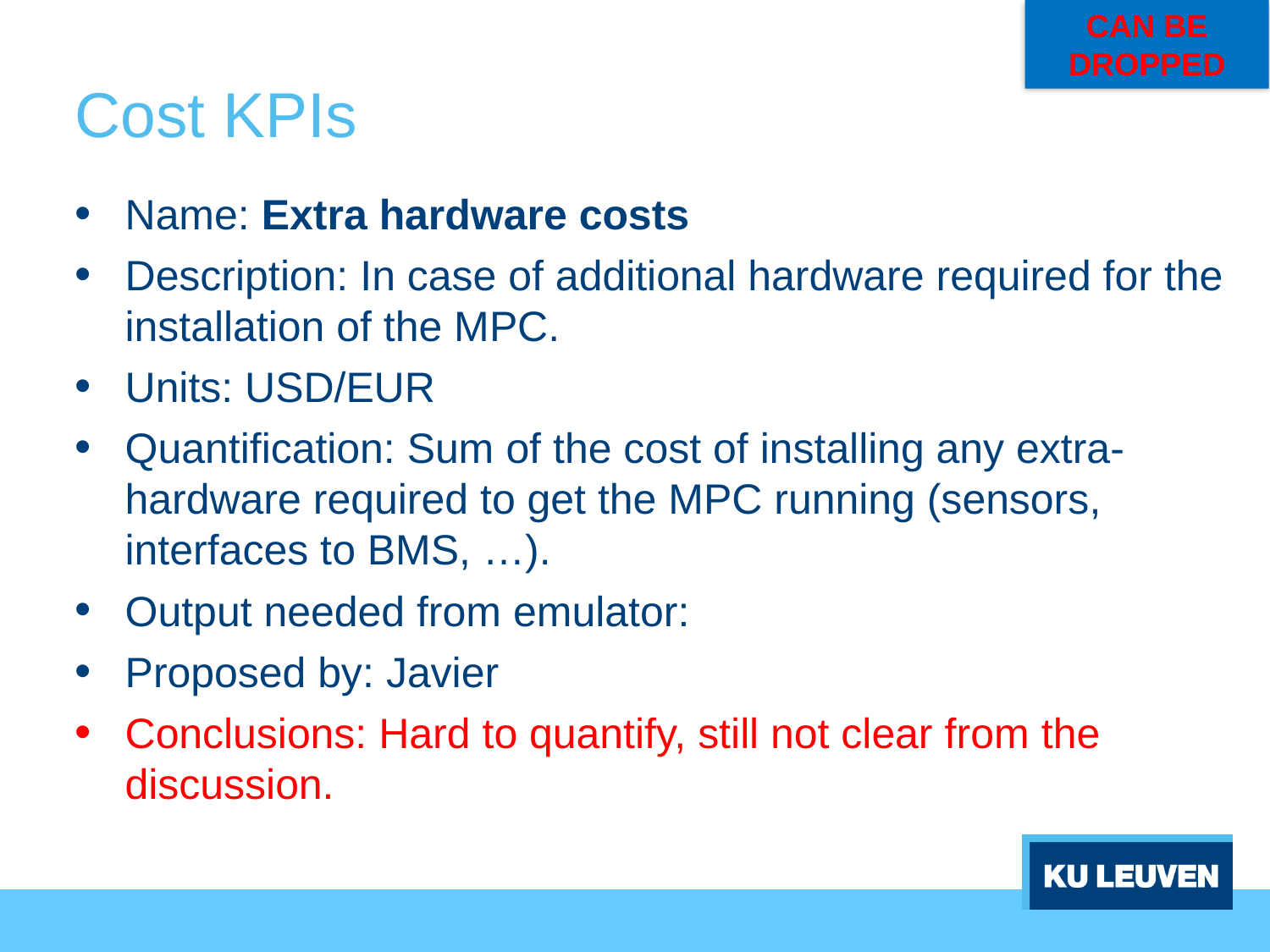

CAN BE DROPPED
# Cost KPIs
Name: Extra hardware costs
Description: In case of additional hardware required for the installation of the MPC.
Units: USD/EUR
Quantification: Sum of the cost of installing any extra-hardware required to get the MPC running (sensors, interfaces to BMS, …).
Output needed from emulator:
Proposed by: Javier
Conclusions: Hard to quantify, still not clear from the discussion.